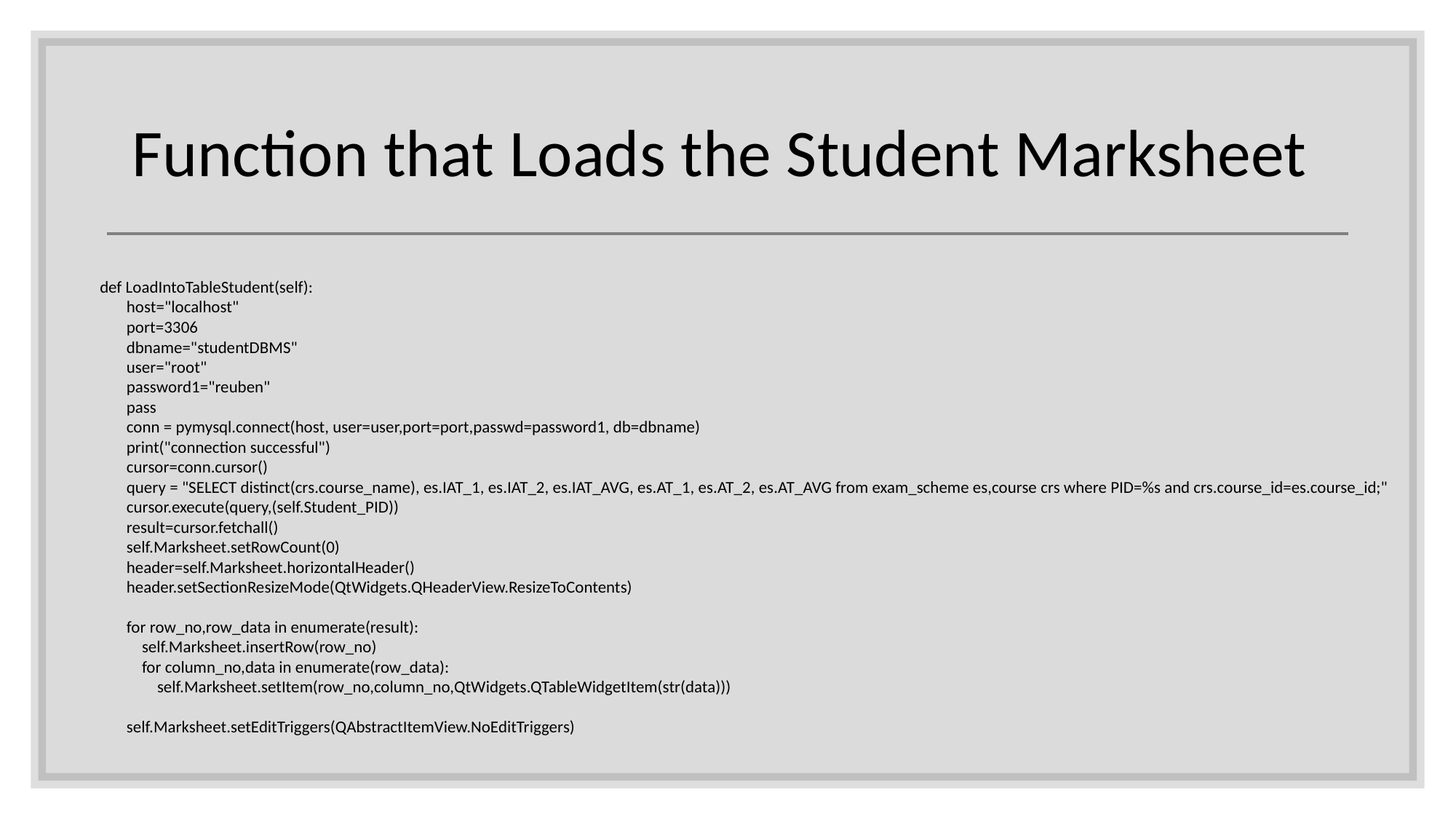

# Function that Loads the Student Marksheet
 def LoadIntoTableStudent(self):
        host="localhost"
        port=3306
        dbname="studentDBMS"
        user="root"
        password1="reuben"
        pass
        conn = pymysql.connect(host, user=user,port=port,passwd=password1, db=dbname)
        print("connection successful")
        cursor=conn.cursor()
        query = "SELECT distinct(crs.course_name), es.IAT_1, es.IAT_2, es.IAT_AVG, es.AT_1, es.AT_2, es.AT_AVG from exam_scheme es,course crs where PID=%s and crs.course_id=es.course_id;"
        cursor.execute(query,(self.Student_PID))
        result=cursor.fetchall()
        self.Marksheet.setRowCount(0)
        header=self.Marksheet.horizontalHeader()
        header.setSectionResizeMode(QtWidgets.QHeaderView.ResizeToContents)

        for row_no,row_data in enumerate(result):
            self.Marksheet.insertRow(row_no)
            for column_no,data in enumerate(row_data):
                self.Marksheet.setItem(row_no,column_no,QtWidgets.QTableWidgetItem(str(data)))

        self.Marksheet.setEditTriggers(QAbstractItemView.NoEditTriggers)